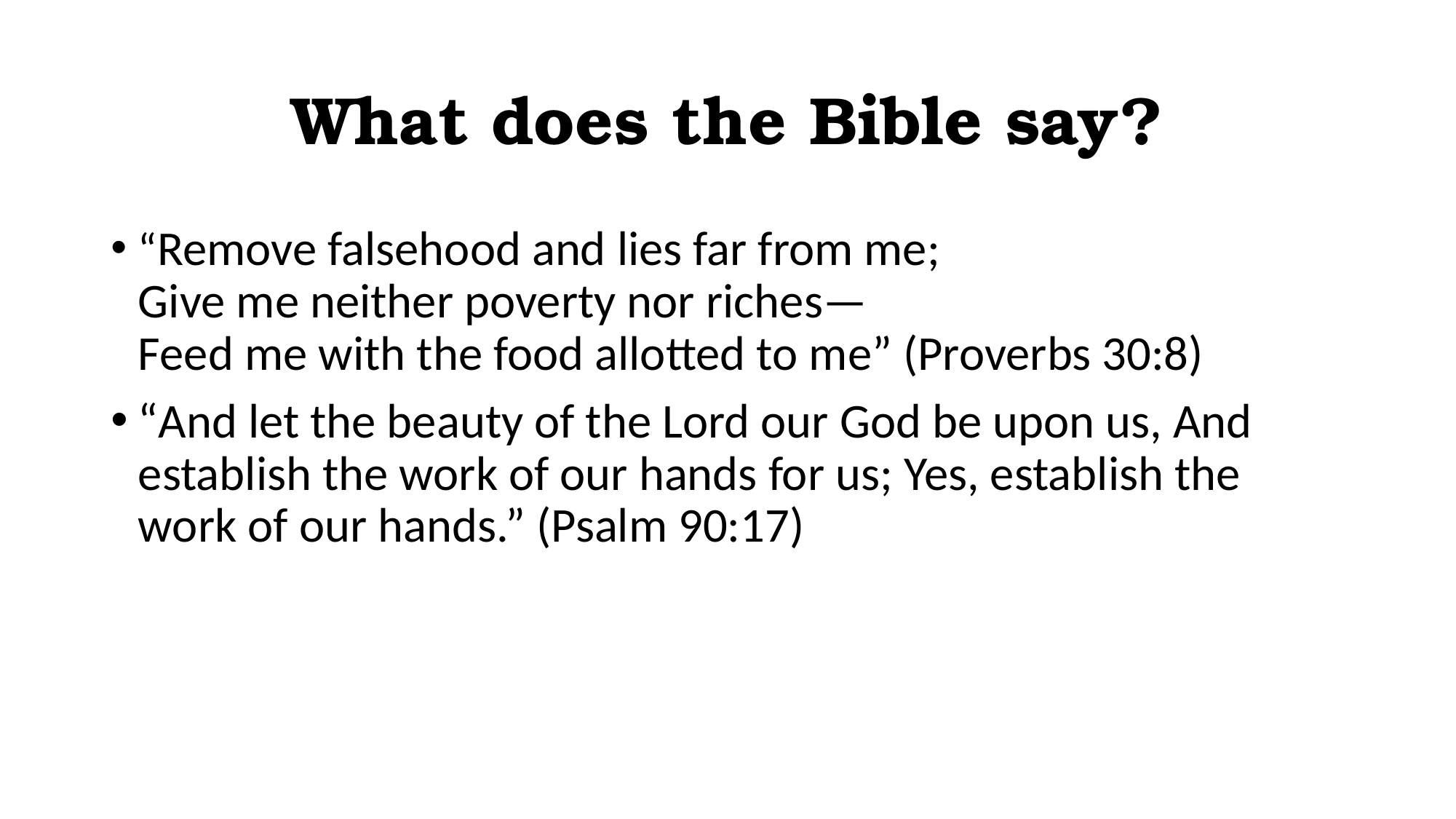

# What does the Bible say?
“Remove falsehood and lies far from me;
Give me neither poverty nor riches—
Feed me with the food allotted to me” (Proverbs 30:8)
“And let the beauty of the Lord our God be upon us, And establish the work of our hands for us; Yes, establish the work of our hands.” (Psalm 90:17)